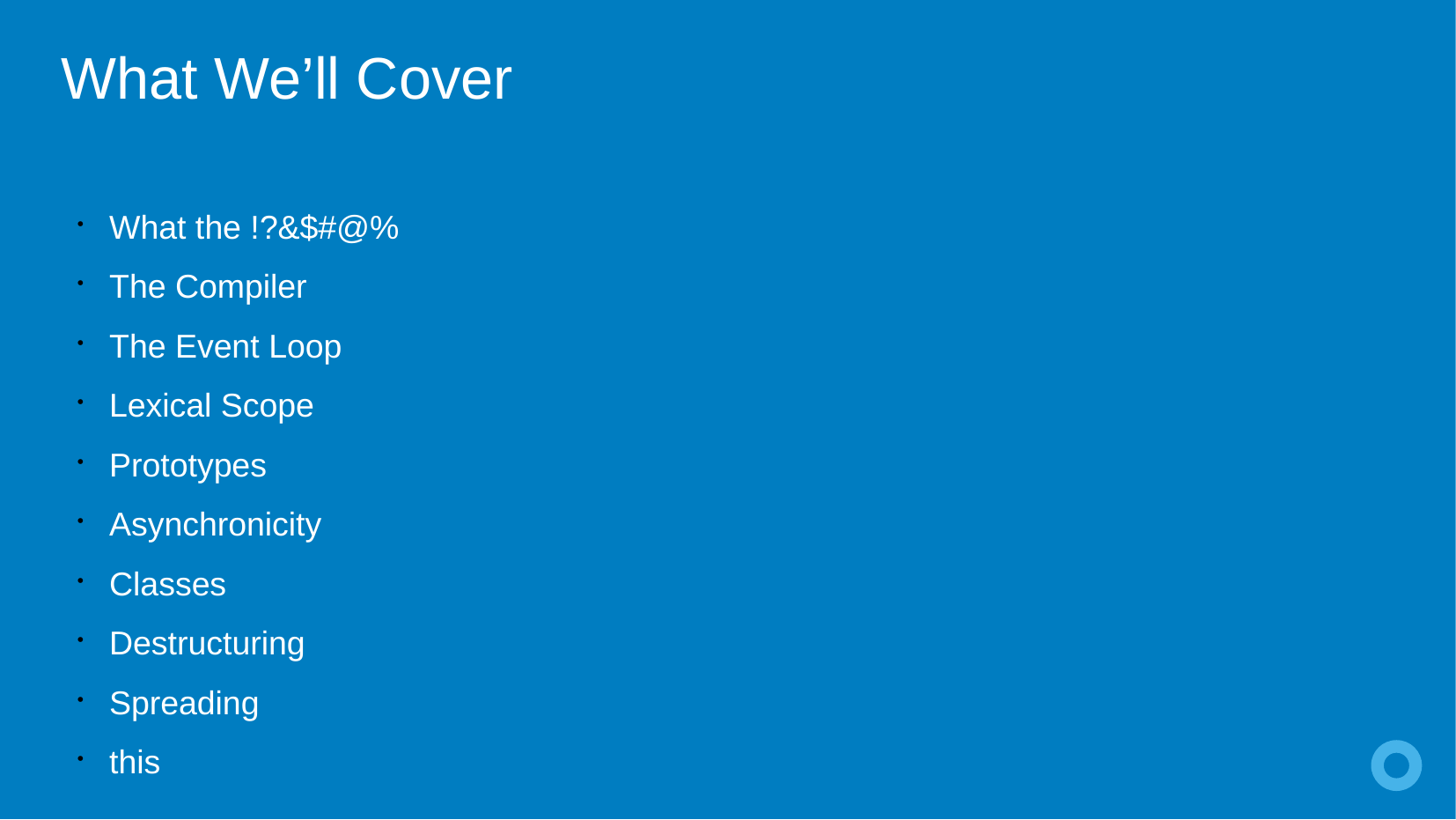

What We’ll Cover
What the !?&$#@%
The Compiler
The Event Loop
Lexical Scope
Prototypes
Asynchronicity
Classes
Destructuring
Spreading
this